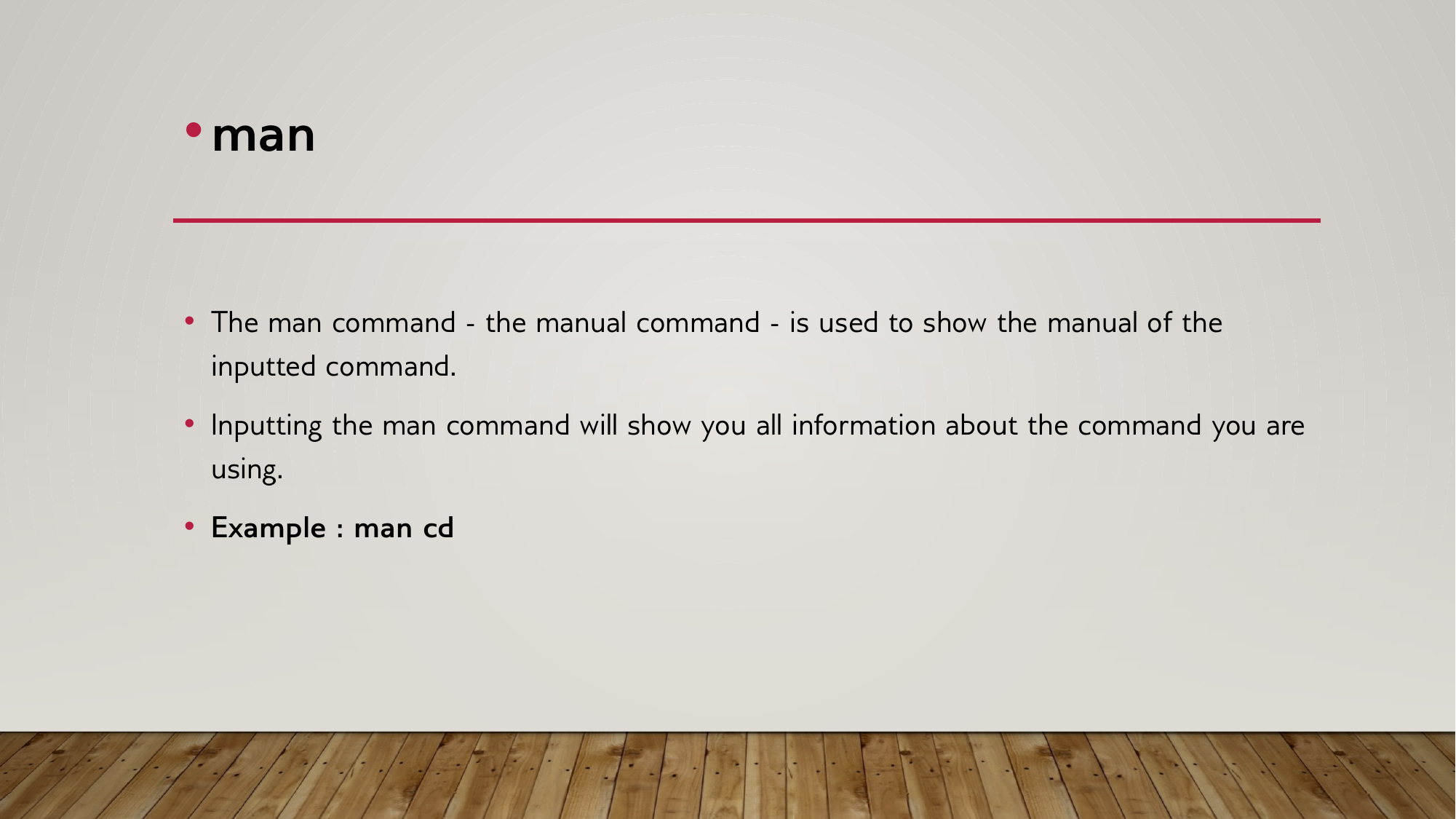

man

The man command - the manual command - is used to show the manual of the inputted command.
Inputting the man command will show you all information about the command you are using.
Example : man cd
#